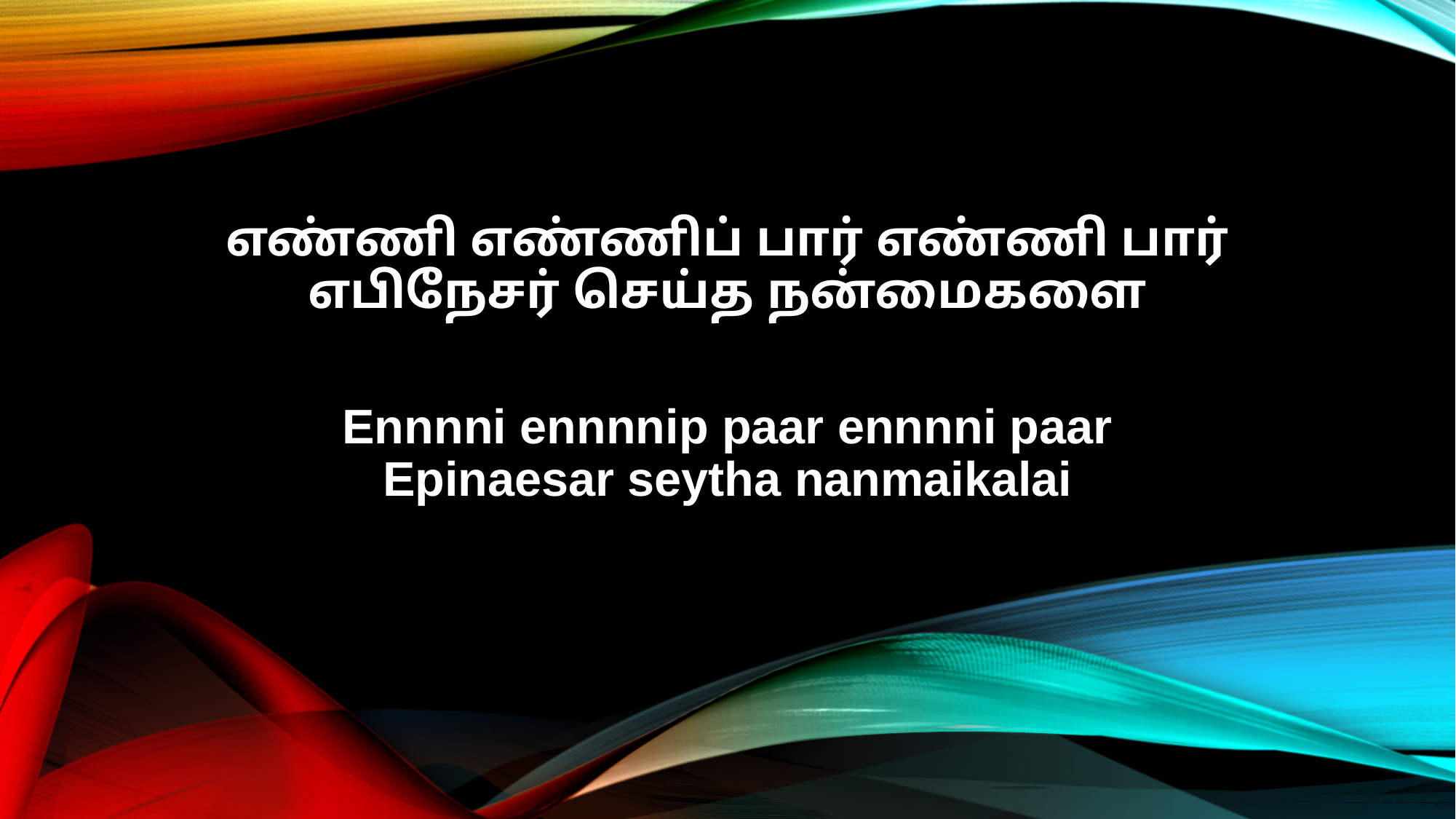

எண்ணி எண்ணிப் பார் எண்ணி பார்
எபிநேசர் செய்த நன்மைகளை

Ennnni ennnnip paar ennnni paar
Epinaesar seytha nanmaikalai